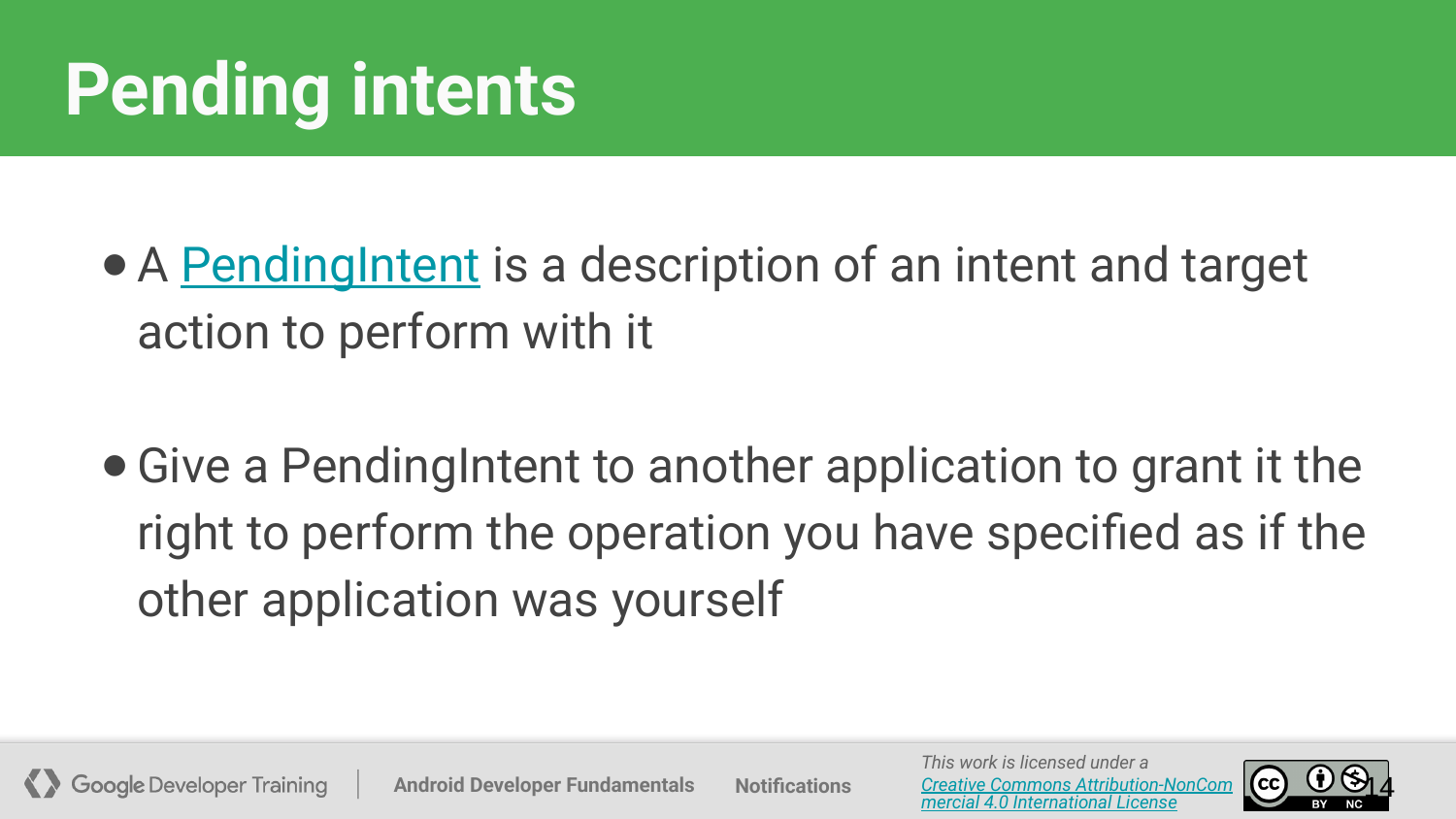

# Pending intents
A PendingIntent is a description of an intent and target action to perform with it

Give a PendingIntent to another application to grant it the right to perform the operation you have specified as if the other application was yourself
14